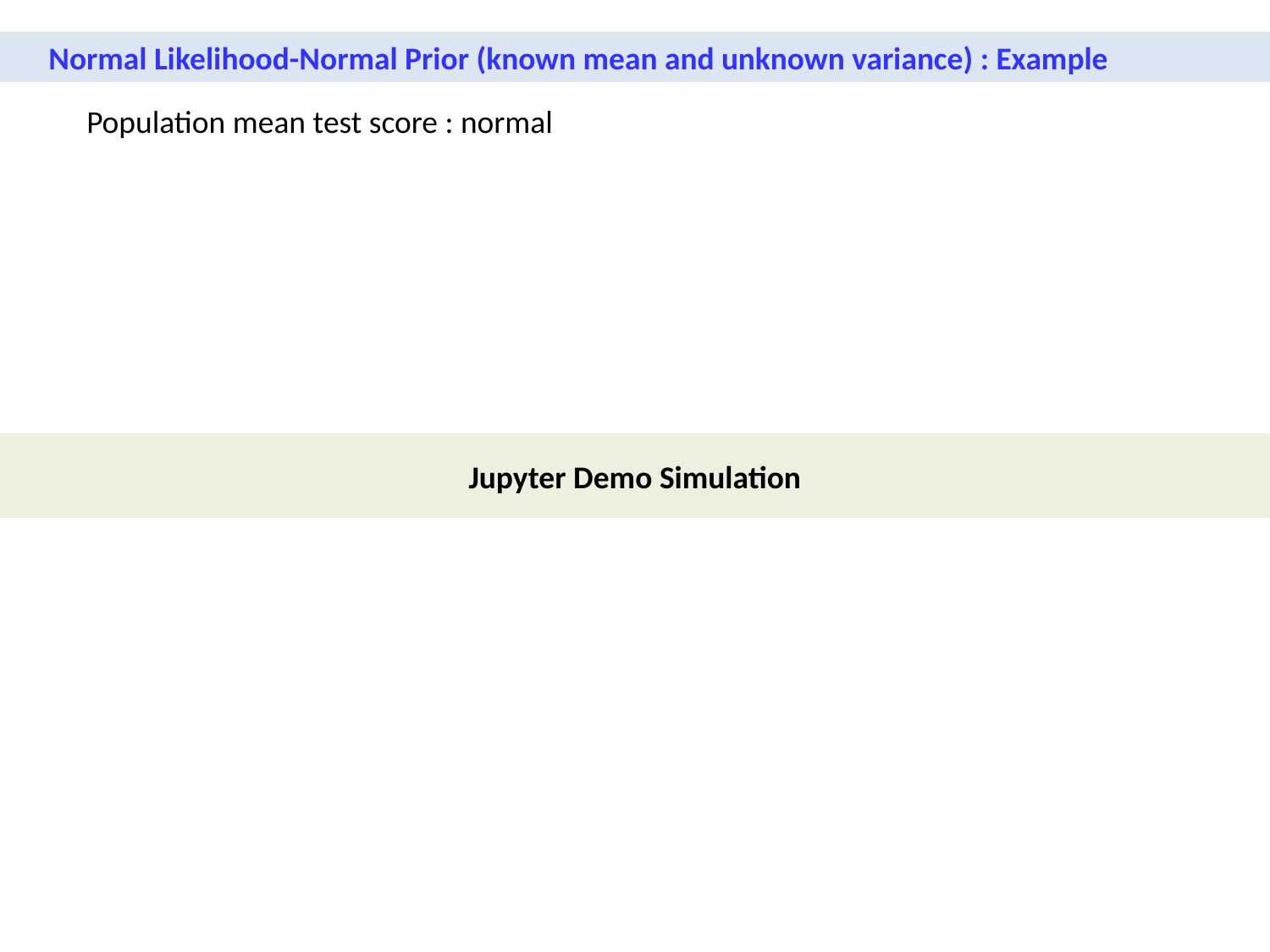

Normal Likelihood-Normal Prior (known mean and unknown variance) : Example
Population mean test score : normal
Jupyter Demo Simulation